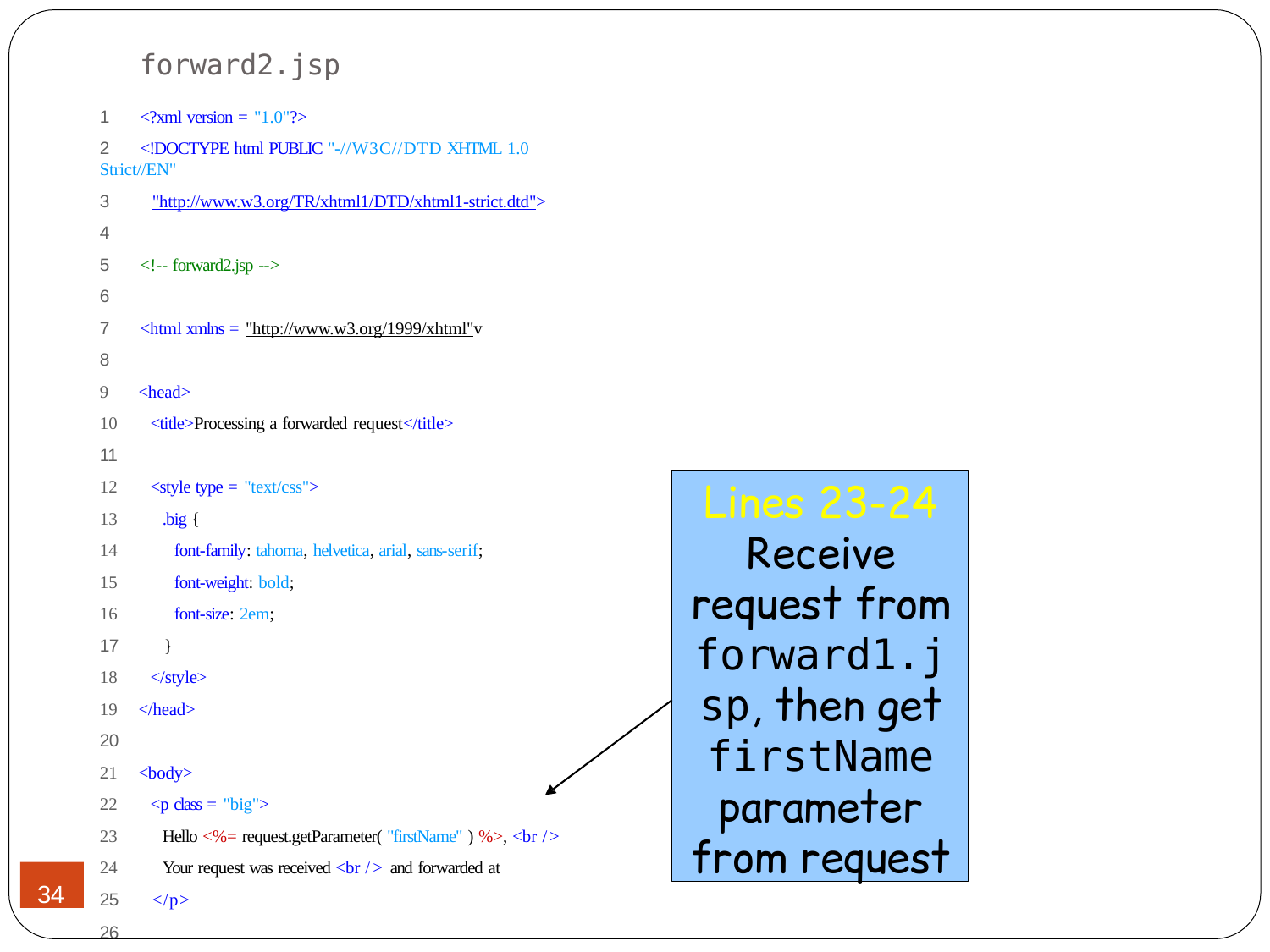

# forward2.jsp
1	<?xml version = "1.0"?>
2	<!DOCTYPE html PUBLIC "-//W3C//DTD XHTML 1.0 Strict//EN"
3	"http://www.w3.org/TR/xhtml1/DTD/xhtml1-strict.dtd">
4
5	<!-- forward2.jsp -->
6
7	<html xmlns = "http://www.w3.org/1999/xhtml"v
8
<head>
<title>Processing a forwarded request</title>
11
<style type = "text/css">
.big {
font-family: tahoma, helvetica, arial, sans-serif;
font-weight: bold;
font-size: 2em;
17	}
</style>
</head>
20
<body>
<p class = "big">
Hello <%= request.getParameter( "firstName" ) %>, <br />
Your request was received <br /> and forwarded at
25	</p>
26
Lines 23-24 Receive request from forward1.j sp, then get firstName parameter from request

34